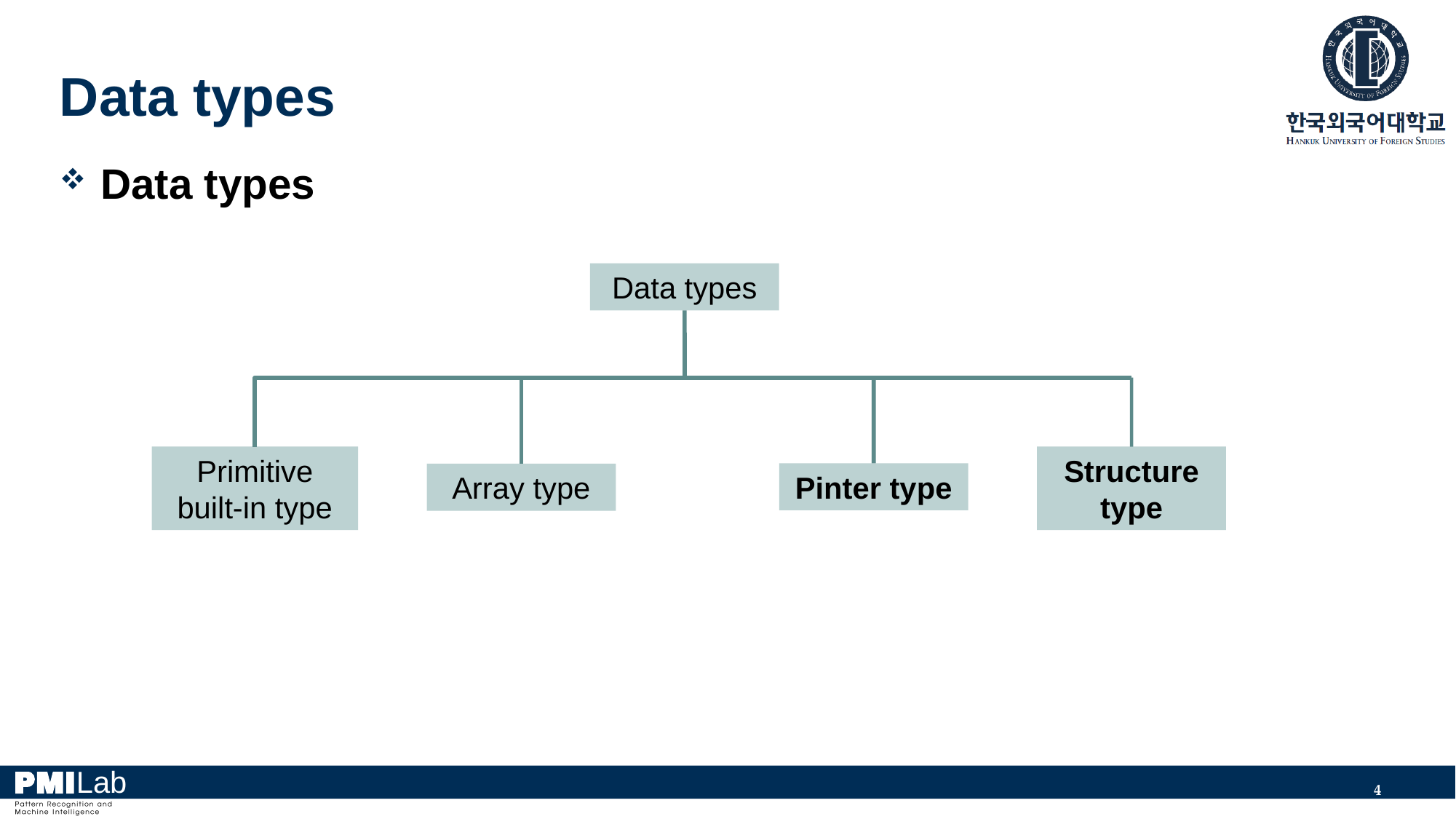

# Data types
Data types
Data types
Primitive built-in type
Structure type
Pinter type
Array type
4